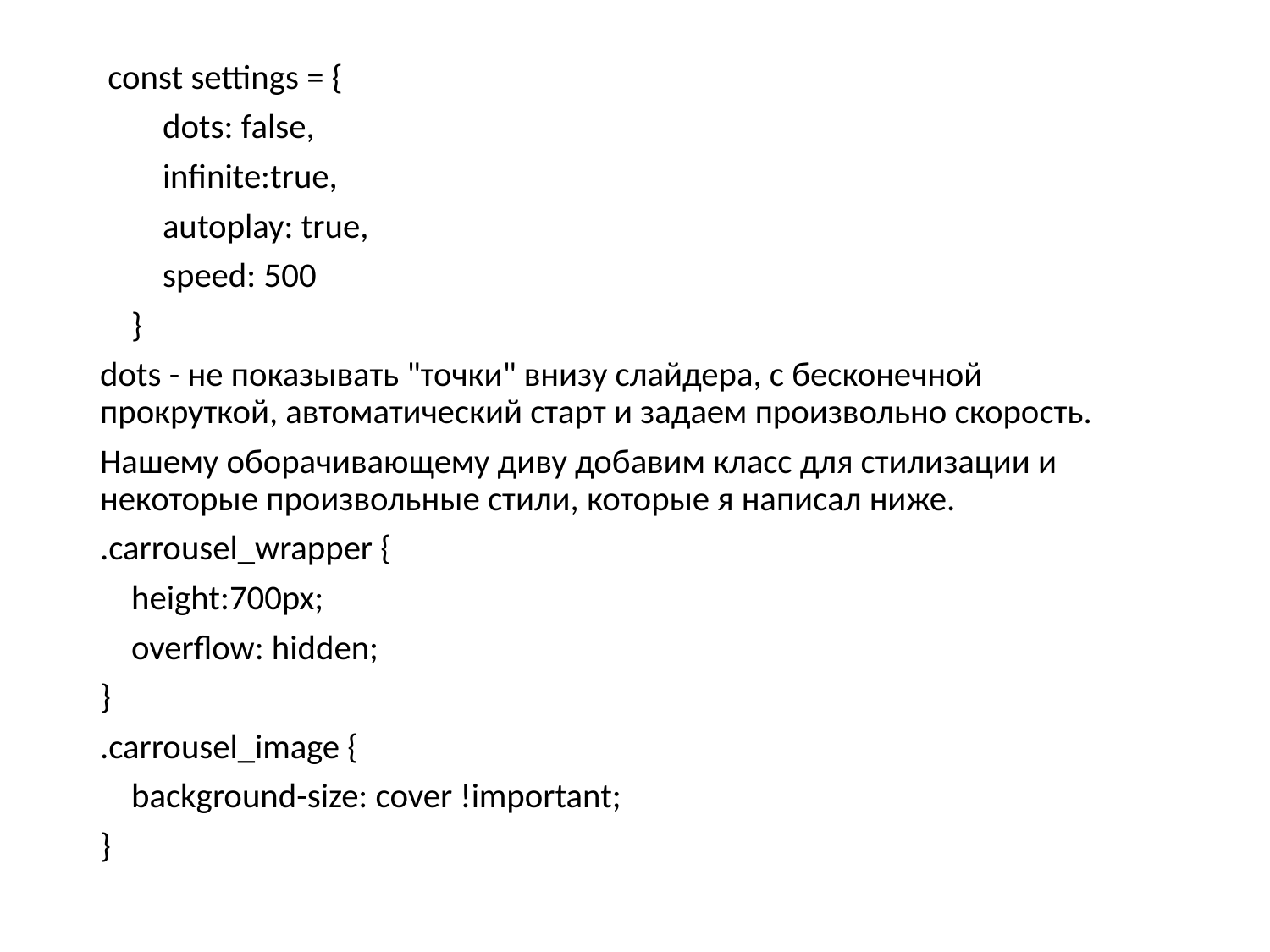

const settings = {
        dots: false,
        infinite:true,
        autoplay: true,
        speed: 500
    }
dots - не показывать "точки" внизу слайдера, с бесконечной прокруткой, автоматический старт и задаем произвольно скорость.
Нашему оборачивающему диву добавим класс для стилизации и некоторые произвольные стили, которые я написал ниже.
.carrousel_wrapper {
    height:700px;
    overflow: hidden;
}
.carrousel_image {
    background-size: cover !important;
}